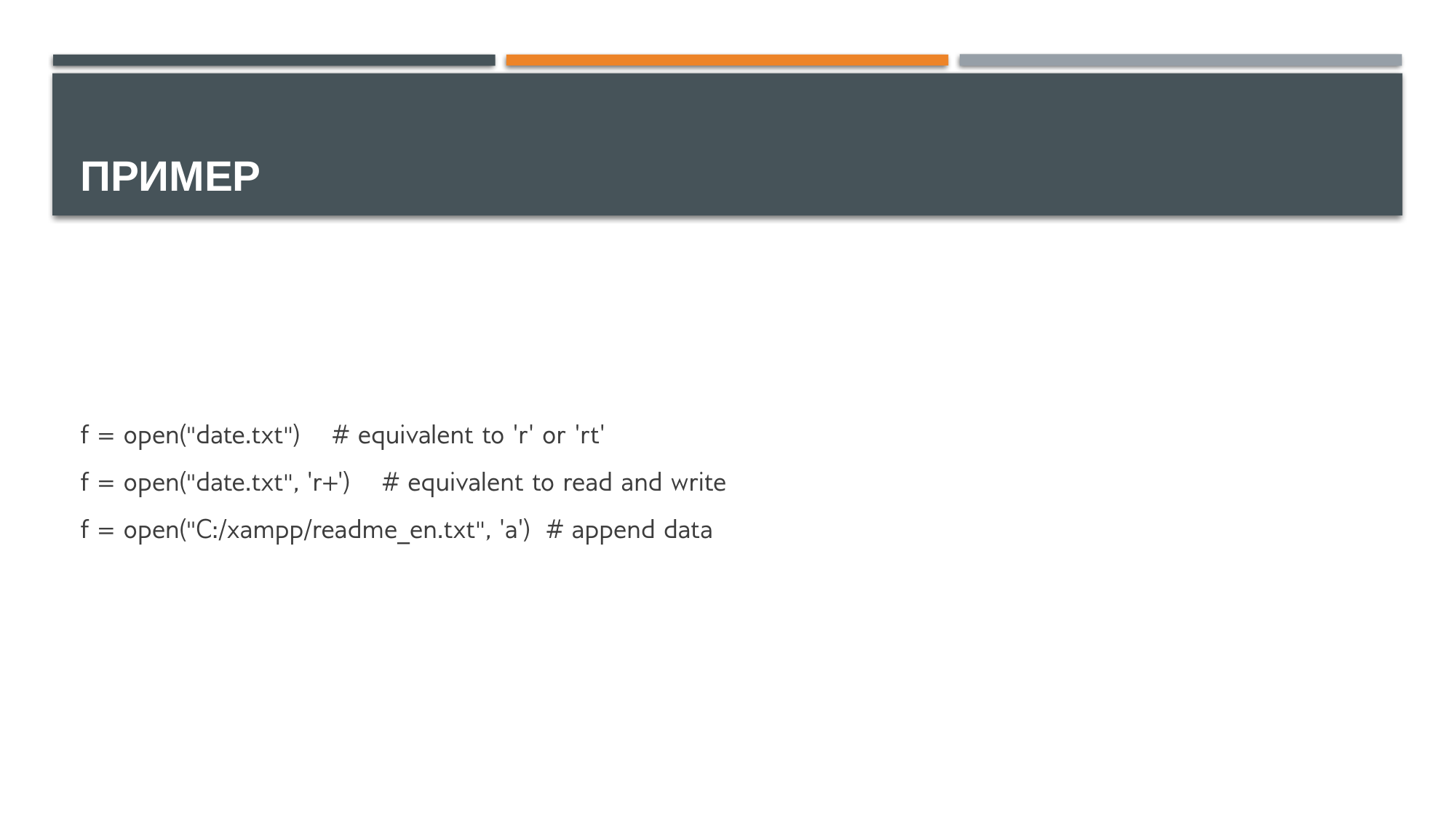

# Пример
f = open("date.txt")    # equivalent to 'r' or 'rt'
f = open("date.txt", 'r+')    # equivalent to read and write
f = open("C:/xampp/readme_en.txt", 'a')  # append data